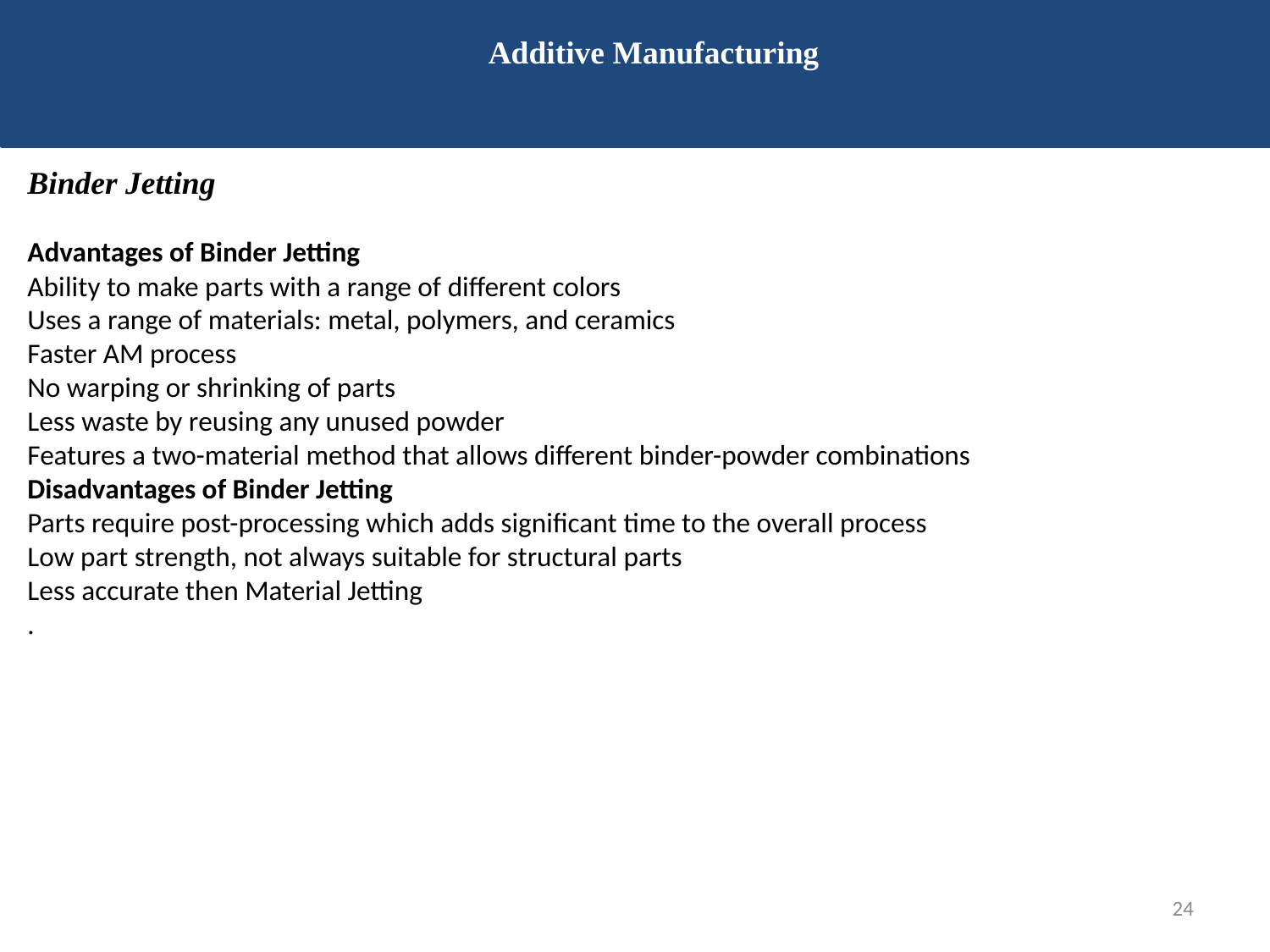

Additive Manufacturing
Binder Jetting

Advantages of Binder Jetting
Ability to make parts with a range of different colors
Uses a range of materials: metal, polymers, and ceramics
Faster AM process
No warping or shrinking of parts
Less waste by reusing any unused powder
Features a two-material method that allows different binder-powder combinations
Disadvantages of Binder Jetting
Parts require post-processing which adds significant time to the overall process
Low part strength, not always suitable for structural parts
Less accurate then Material Jetting
.
24